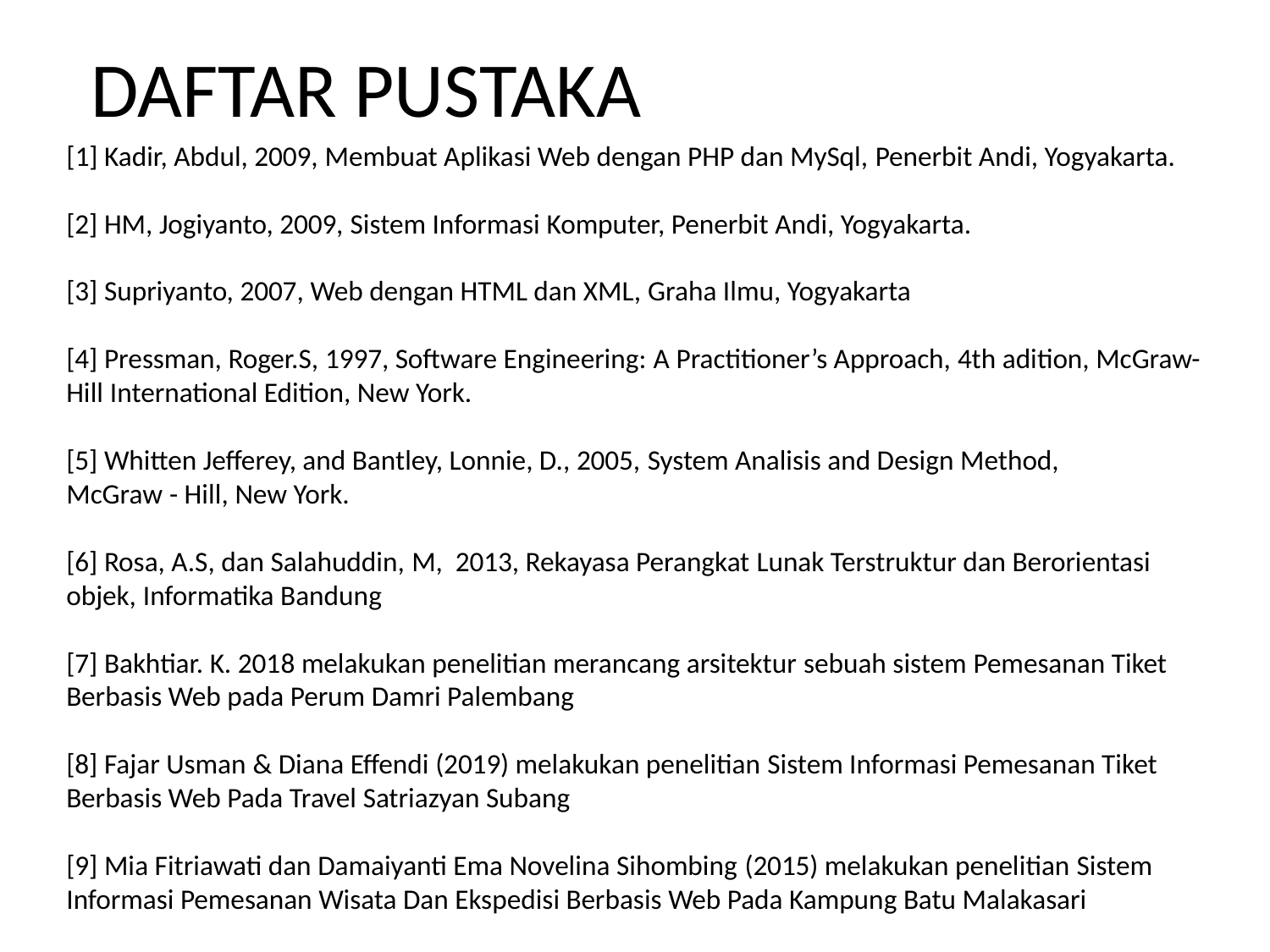

# DAFTAR PUSTAKA
[1] Kadir, Abdul, 2009, Membuat Aplikasi Web dengan PHP dan MySql, Penerbit Andi, Yogyakarta.

[2] HM, Jogiyanto, 2009, Sistem Informasi Komputer, Penerbit Andi, Yogyakarta.

[3] Supriyanto, 2007, Web dengan HTML dan XML, Graha Ilmu, Yogyakarta

[4] Pressman, Roger.S, 1997, Software Engineering: A Practitioner’s Approach, 4th adition, McGraw-Hill International Edition, New York.

[5] Whitten Jefferey, and Bantley, Lonnie, D., 2005, System Analisis and Design Method,
McGraw - Hill, New York.

[6] Rosa, A.S, dan Salahuddin, M,  2013, Rekayasa Perangkat Lunak Terstruktur dan Berorientasi objek, Informatika Bandung

[7] Bakhtiar. K. 2018 melakukan penelitian merancang arsitektur sebuah sistem Pemesanan Tiket Berbasis Web pada Perum Damri Palembang

[8] Fajar Usman & Diana Effendi (2019) melakukan penelitian Sistem Informasi Pemesanan Tiket Berbasis Web Pada Travel Satriazyan Subang

[9] Mia Fitriawati dan Damaiyanti Ema Novelina Sihombing (2015) melakukan penelitian Sistem Informasi Pemesanan Wisata Dan Ekspedisi Berbasis Web Pada Kampung Batu Malakasari